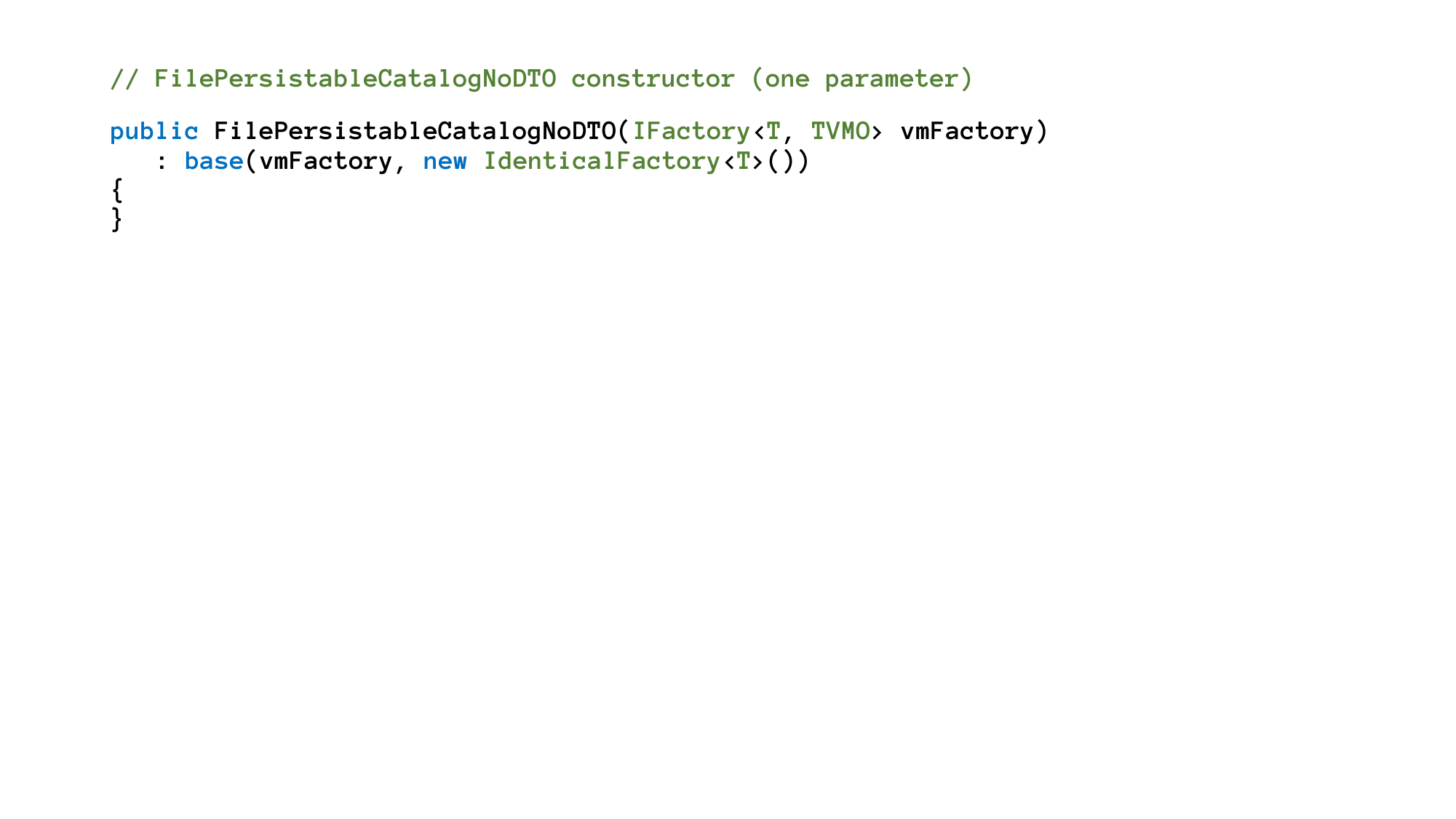

// FilePersistableCatalogNoDTO constructor (one parameter)

public FilePersistableCatalogNoDTO(IFactory<T, TVMO> vmFactory)
   : base(vmFactory, new IdenticalFactory<T>())
{
}